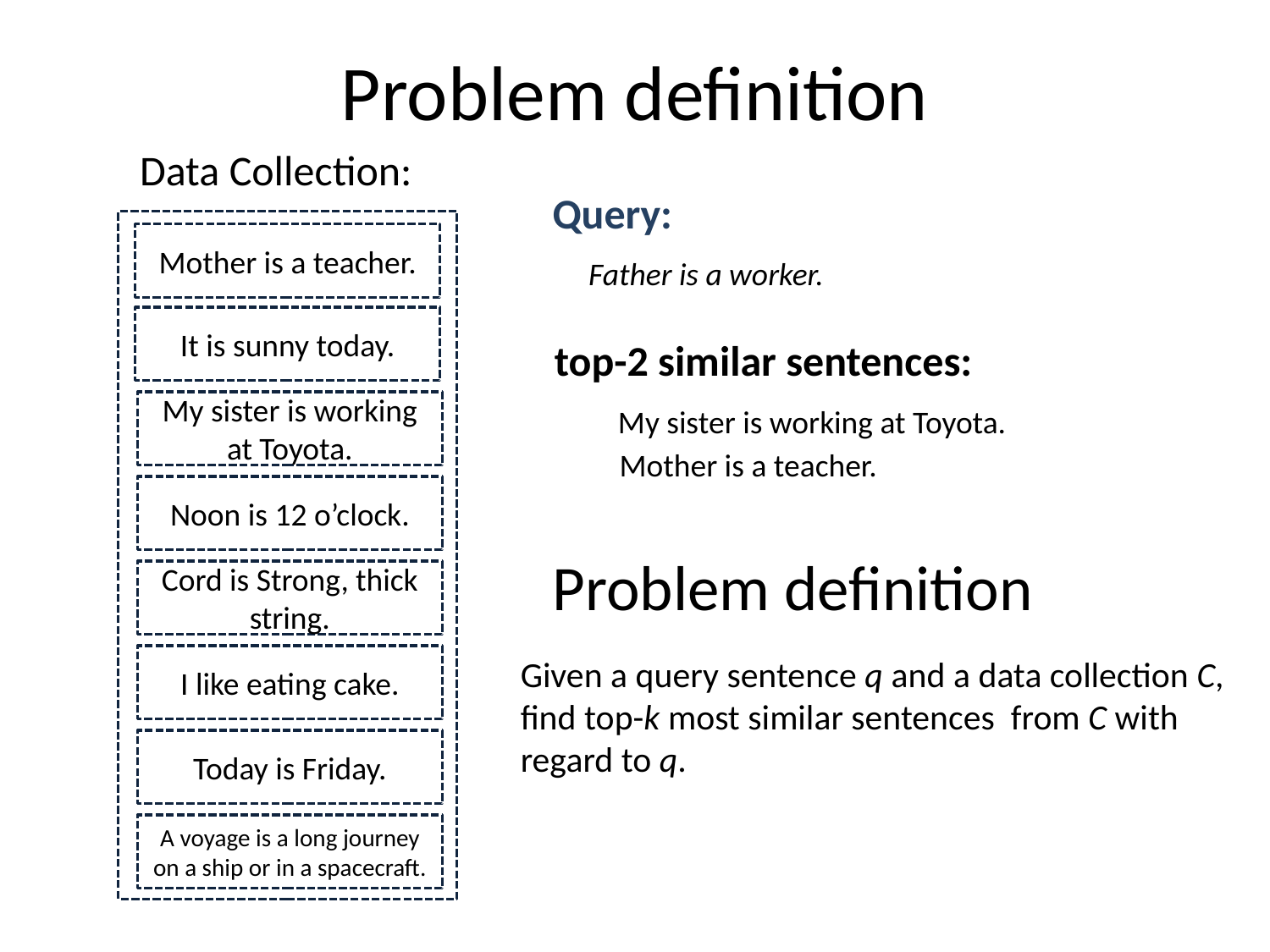

# Problem definition
Data Collection:

Query:

Mother is a teacher.
Father is a worker.
It is sunny today.
top-2 similar sentences:
My sister is working at Toyota.
My sister is working at Toyota.
Mother is a teacher.
Noon is 12 o’clock.
Problem definition
Cord is Strong, thick string.
I like eating cake.
Given a query sentence q and a data collection C, find top-k most similar sentences  from C with regard to q.
Today is Friday.
A voyage is a long journey on a ship or in a spacecraft.